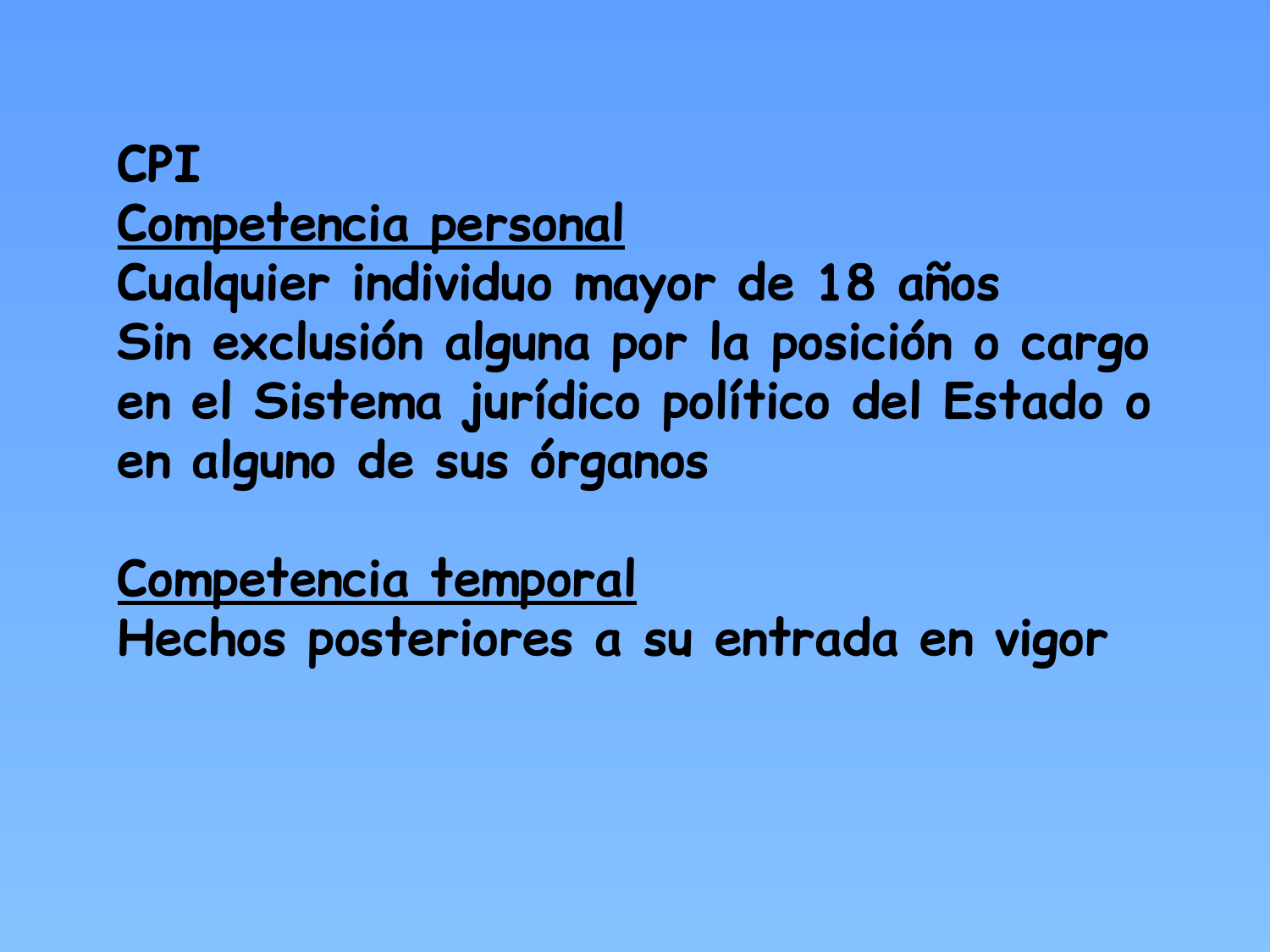

CPI
Competencia personal
Cualquier individuo mayor de 18 años
Sin exclusión alguna por la posición o cargo en el Sistema jurídico político del Estado o en alguno de sus órganos

Competencia temporal
Hechos posteriores a su entrada en vigor